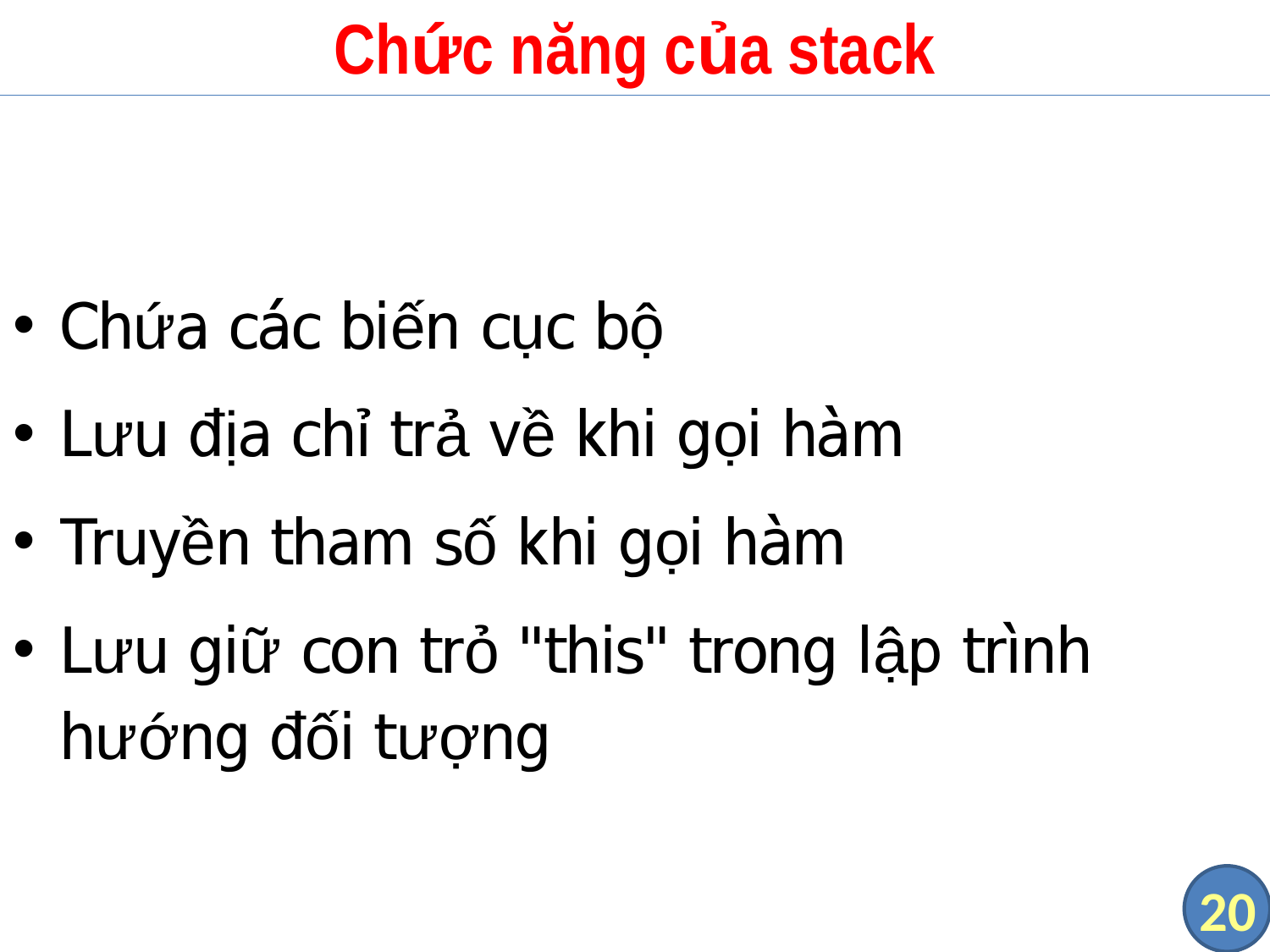

# Chức năng của stack
Chứa các biến cục bộ
Lưu địa chỉ trả về khi gọi hàm
Truyền tham số khi gọi hàm
Lưu giữ con trỏ "this" trong lập trình hướng đối tượng
20